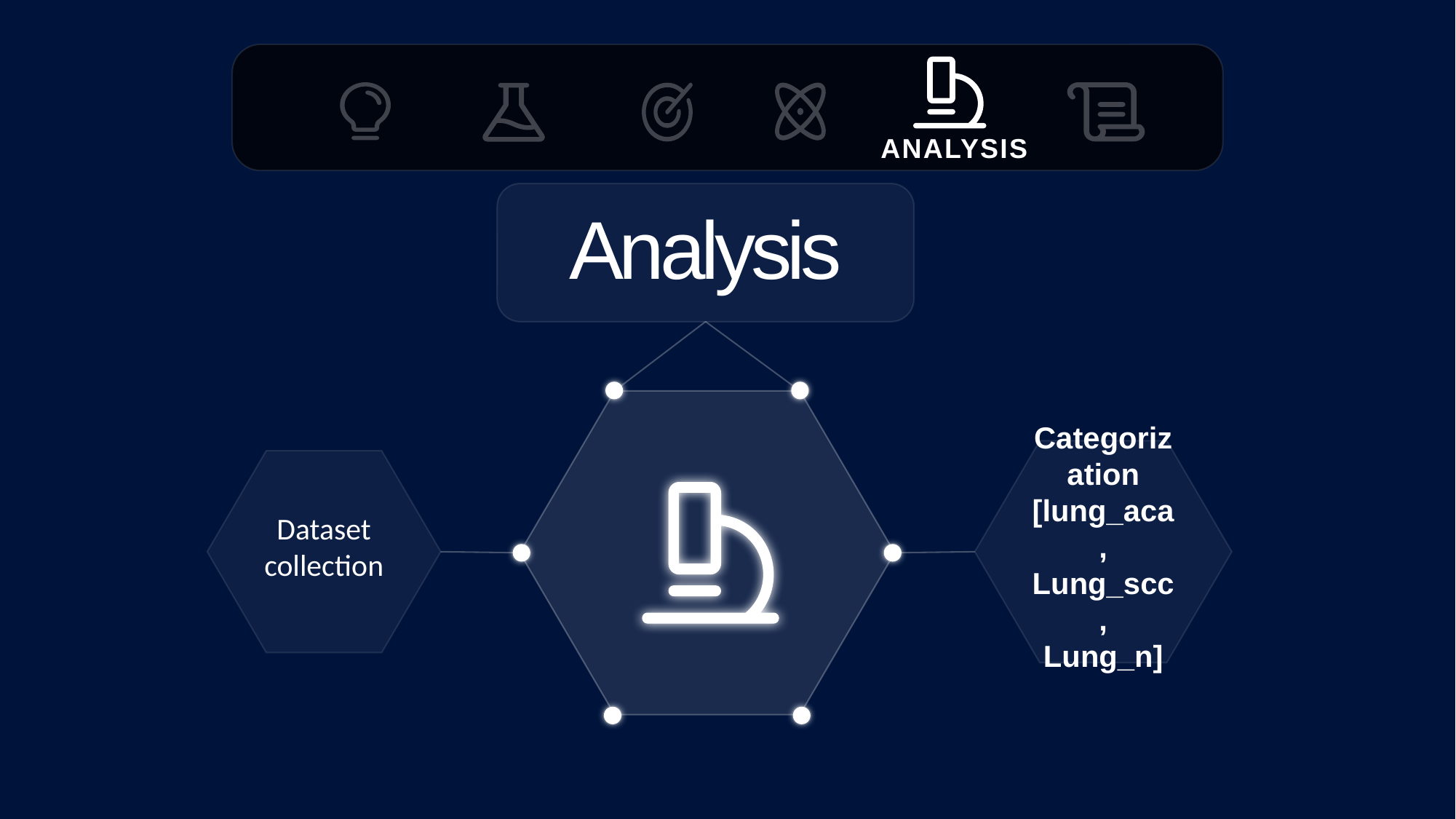

ANALYSIS
Analysis

Categorization
[lung_aca, Lung_scc,
Lung_n]
Dataset collection